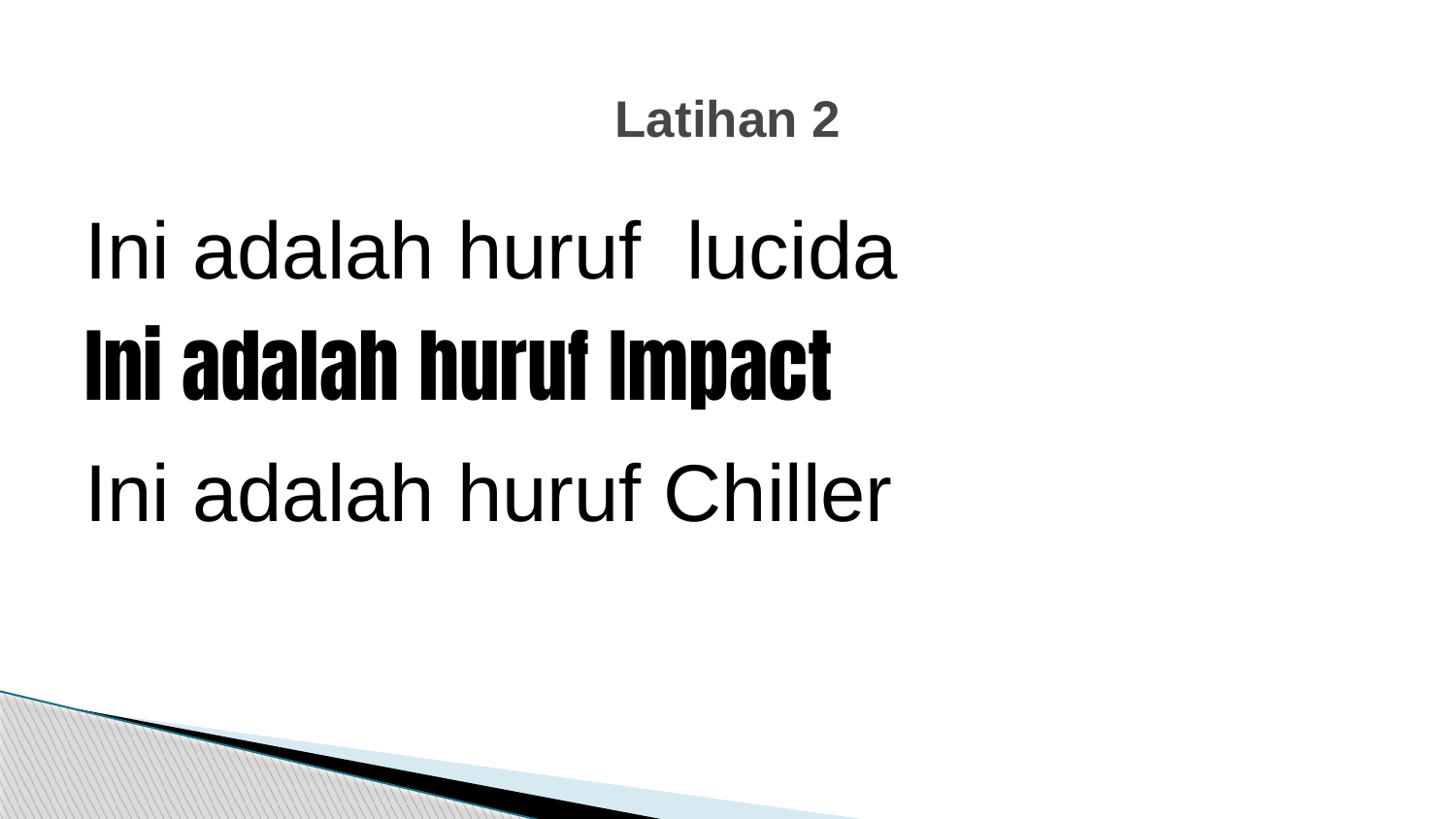

# Latihan 2
Ini adalah huruf  lucida
Ini adalah huruf Impact
Ini adalah huruf Chiller